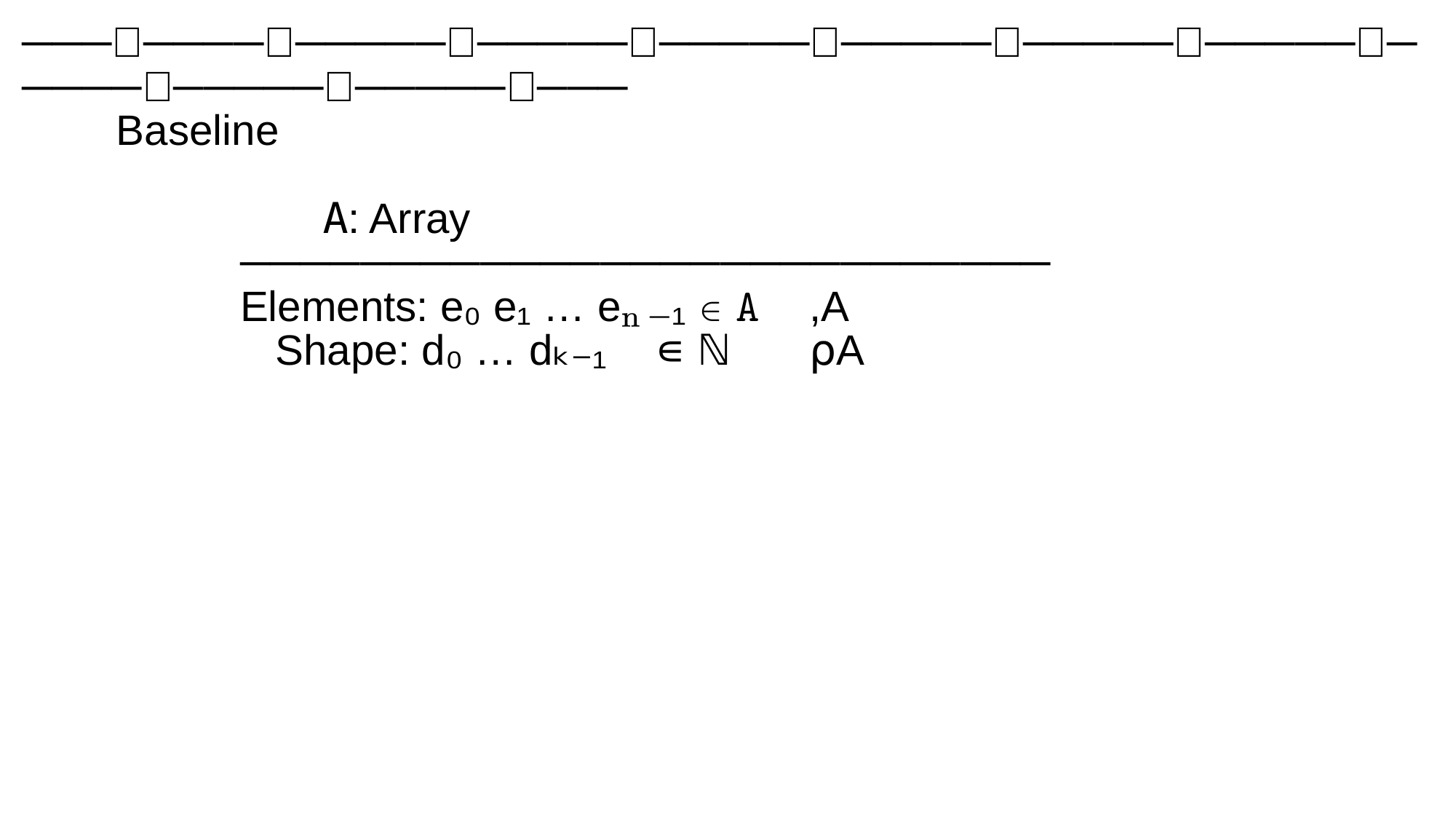

───􀓢────􀓥─────􀓢─────􀓢─────􀓢─────􀓢─────􀓢─────􀓢─────􀓢─────􀓢─────􀓢───
        Baseline

	   	       𝙰: Array
		───────────────────────────
		Elements: e₀ e₁ … eₙ₋₁ ∊ 𝙰	  ,A
		   Shape: d₀ … dₖ₋₁    ∊ ℕ	  ⍴A